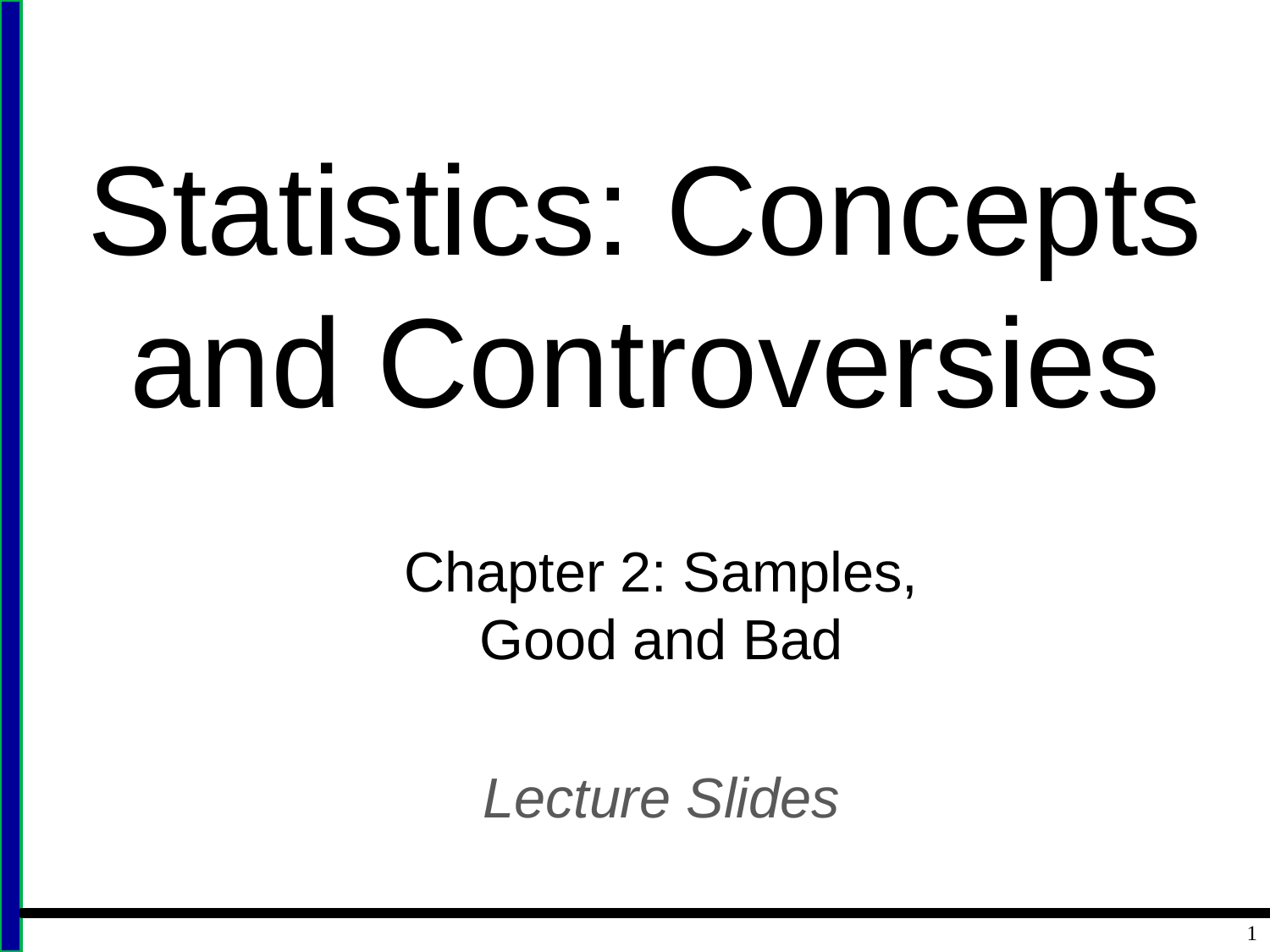

# Statistics: Concepts and Controversies
Chapter 2: Samples, Good and Bad

Lecture Slides